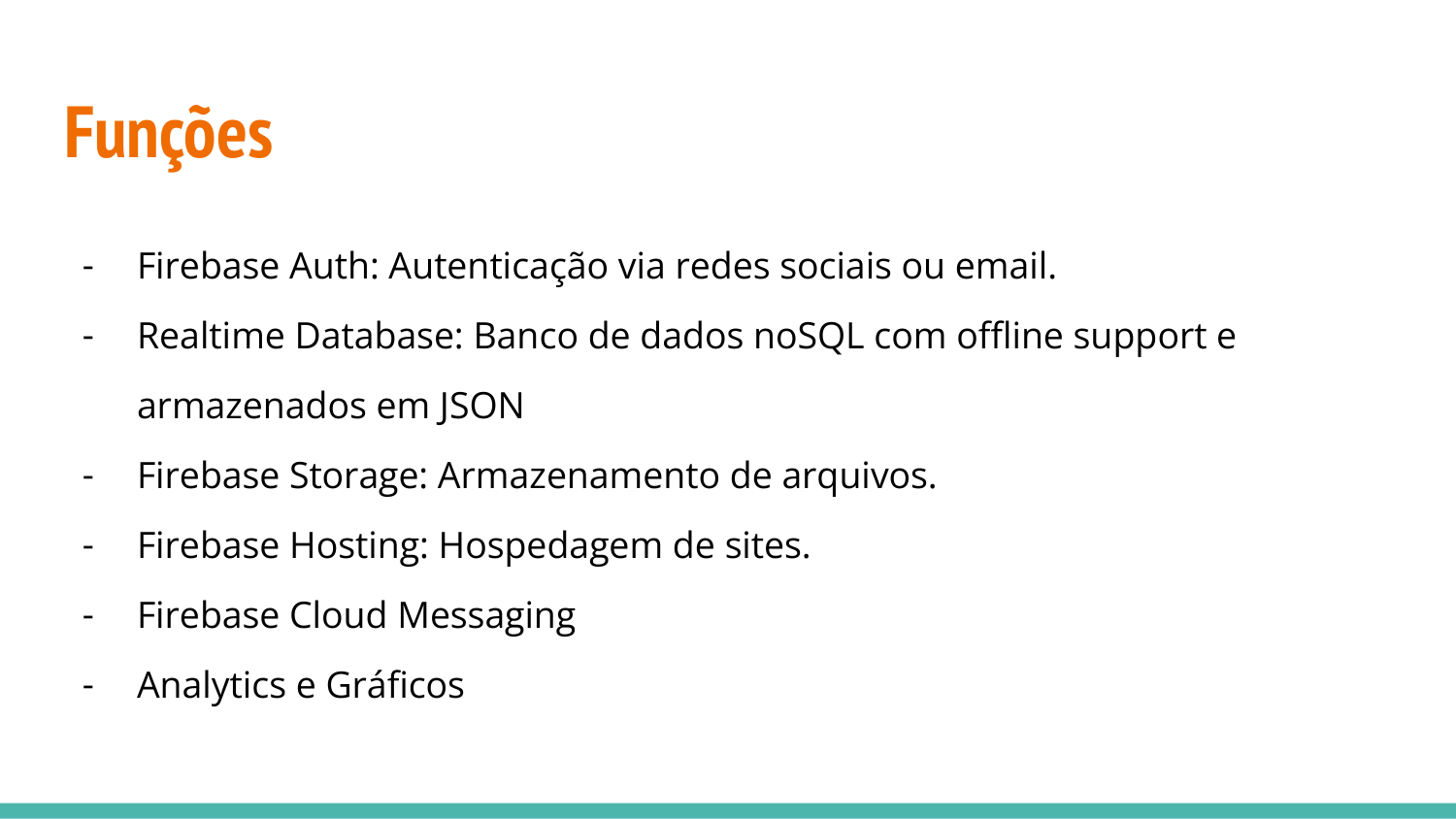

# Funções
Firebase Auth: Autenticação via redes sociais ou email.
Realtime Database: Banco de dados noSQL com offline support e armazenados em JSON
Firebase Storage: Armazenamento de arquivos.
Firebase Hosting: Hospedagem de sites.
Firebase Cloud Messaging
Analytics e Gráficos